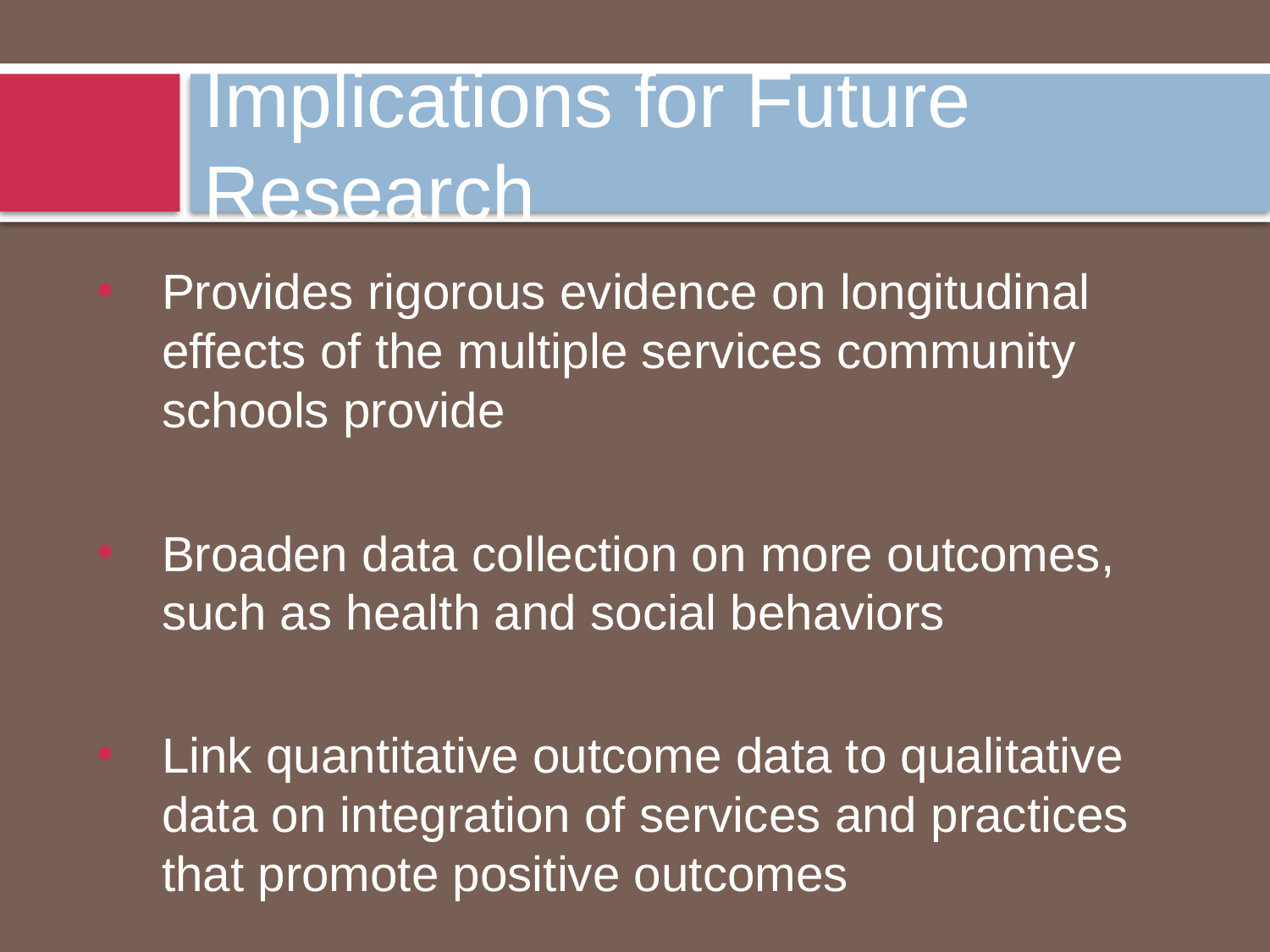

# Implications for Future Research
Provides rigorous evidence on longitudinal effects of the multiple services community schools provide

Broaden data collection on more outcomes, such as health and social behaviors

Link quantitative outcome data to qualitative data on integration of services and practices that promote positive outcomes